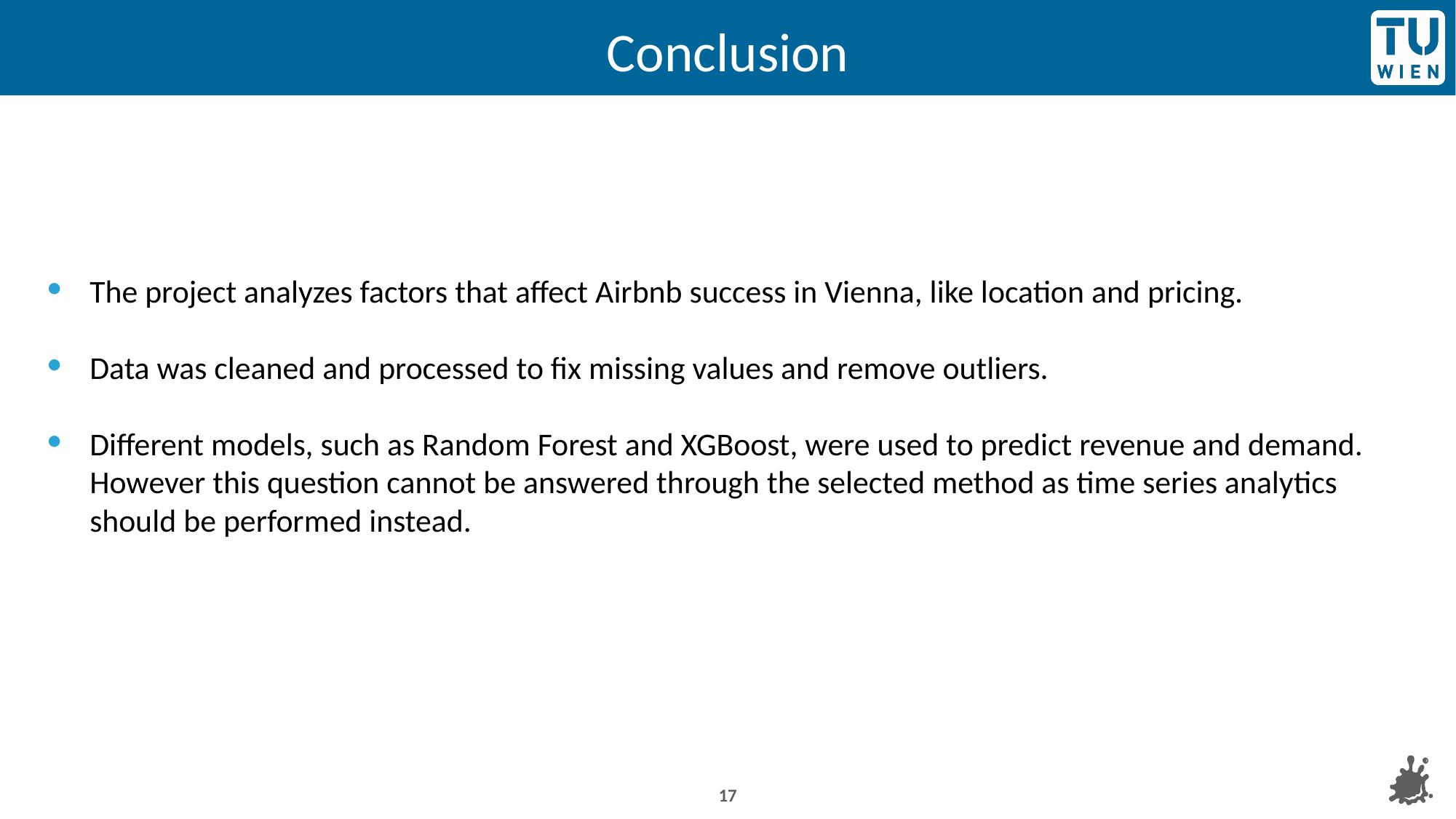

# Conclusion

The project analyzes factors that affect Airbnb success in Vienna, like location and pricing.
Data was cleaned and processed to fix missing values and remove outliers.
Different models, such as Random Forest and XGBoost, were used to predict revenue and demand. However this question cannot be answered through the selected method as time series analytics should be performed instead.
17